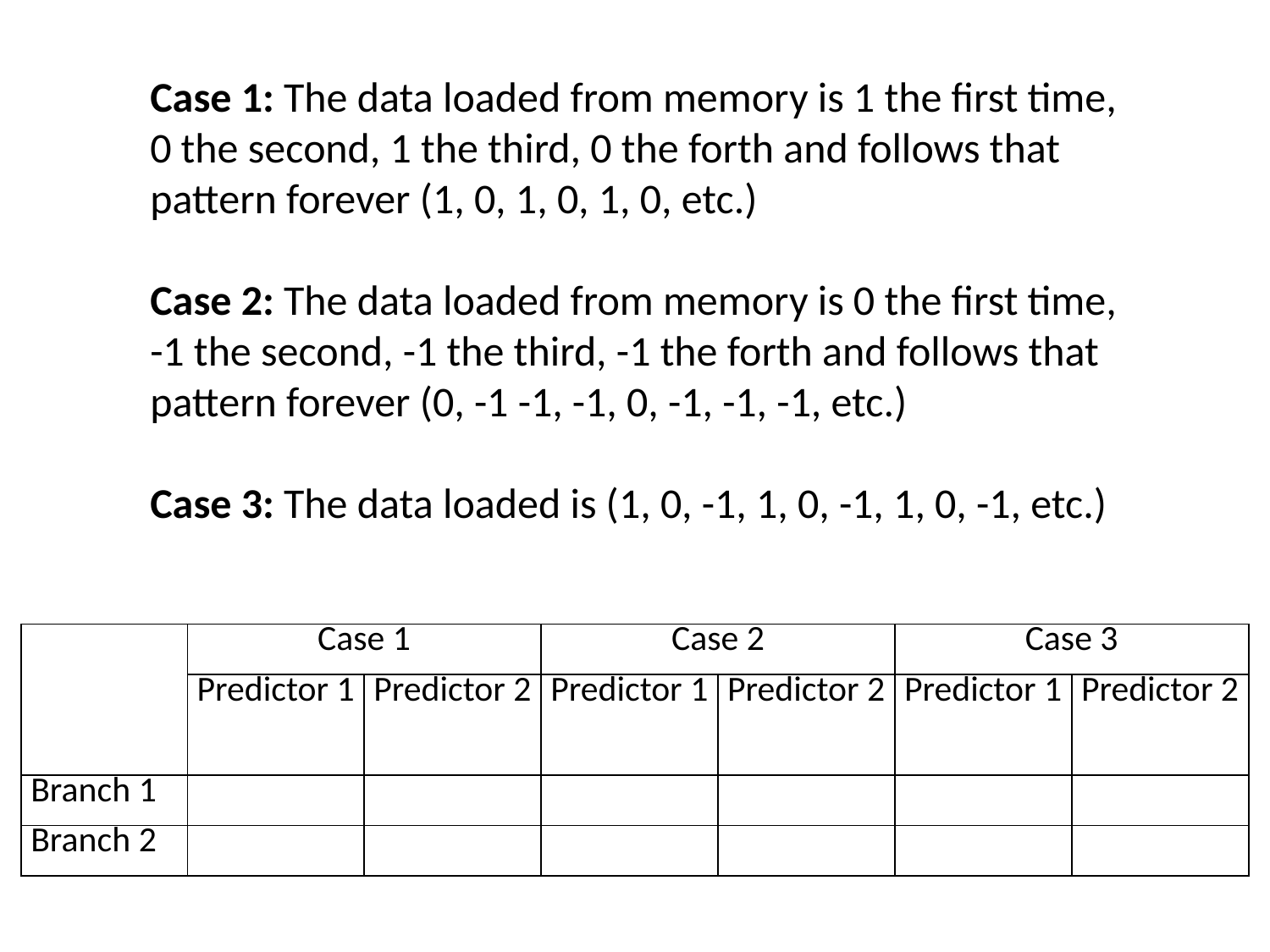

Case 1: The data loaded from memory is 1 the first time, 0 the second, 1 the third, 0 the forth and follows that pattern forever (1, 0, 1, 0, 1, 0, etc.)

Case 2: The data loaded from memory is 0 the first time, -1 the second, -1 the third, -1 the forth and follows that pattern forever (0, -1 -1, -1, 0, -1, -1, -1, etc.)

Case 3: The data loaded is (1, 0, -1, 1, 0, -1, 1, 0, -1, etc.)
|  | Case 1 |  | Case 2 |  | Case 3 |  |
| --- | --- | --- | --- | --- | --- | --- |
|  | Predictor 1 | Predictor 2 | Predictor 1 | Predictor 2 | Predictor 1 | Predictor 2 |
| Branch 1 |  |  |  |  |  |  |
| Branch 2 |  |  |  |  |  |  |